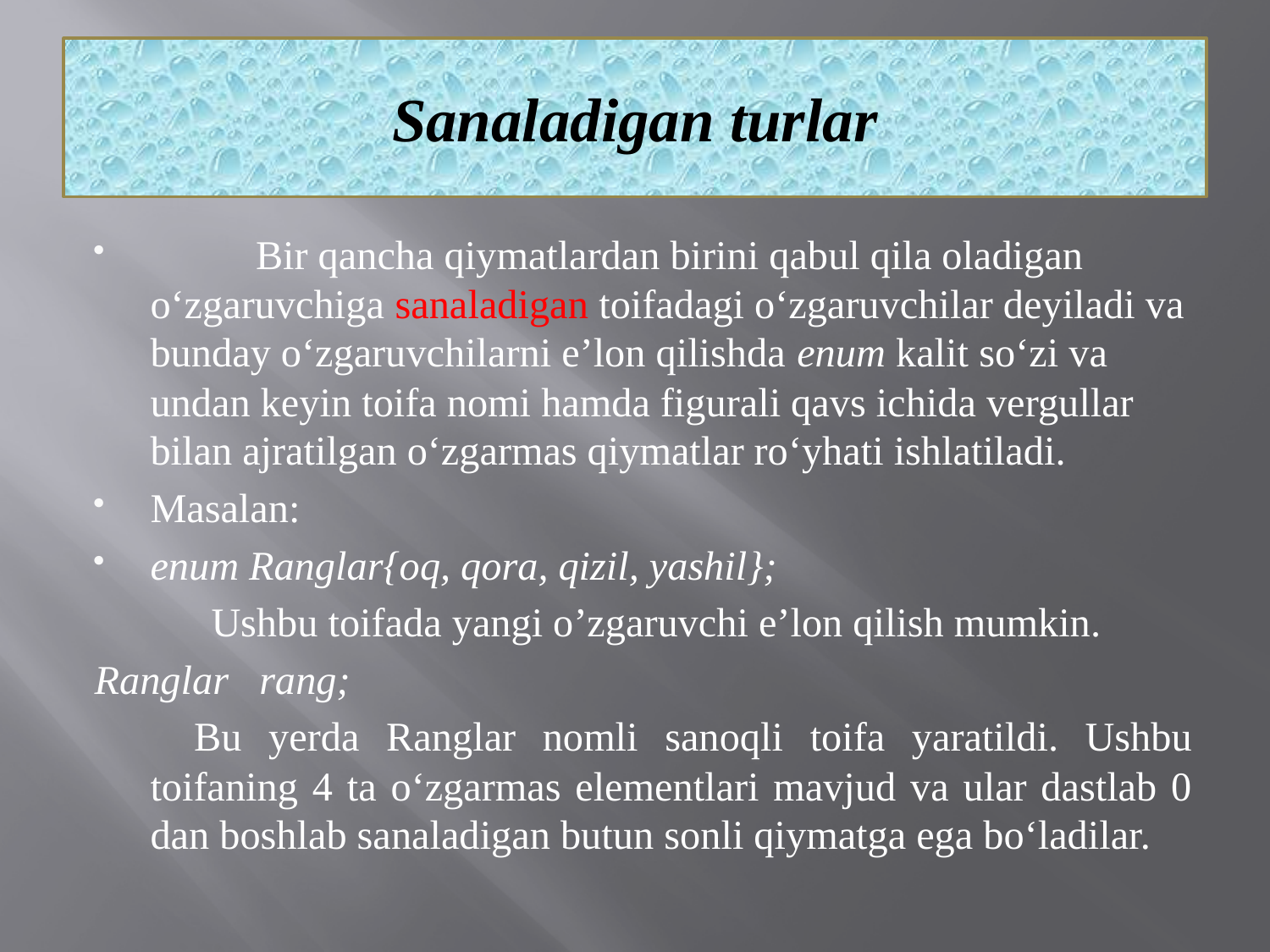

# Sanaladigan turlar
	Bir qancha qiymatlardan birini qabul qila oladigan o‘zgaruvchiga sanaladigan toifadagi o‘zgaruvchilar deyiladi va bunday o‘zgaruvchilarni e’lon qilishda enum kalit so‘zi va undan keyin toifa nomi hamda figurali qavs ichida vergullar bilan ajratilgan o‘zgarmas qiymatlar ro‘yhati ishlatiladi.
Masalan:
enum Ranglar{oq, qora, qizil, yashil};
	      Ushbu toifada yangi o’zgaruvchi e’lon qilish mumkin.
Ranglar   rang;
 	 Bu yerda Ranglar nomli sanoqli toifa yaratildi. Ushbu toifaning 4 ta o‘zgarmas elementlari mavjud va ular dastlab 0 dan boshlab sanaladigan butun sonli qiymatga ega bo‘ladilar.